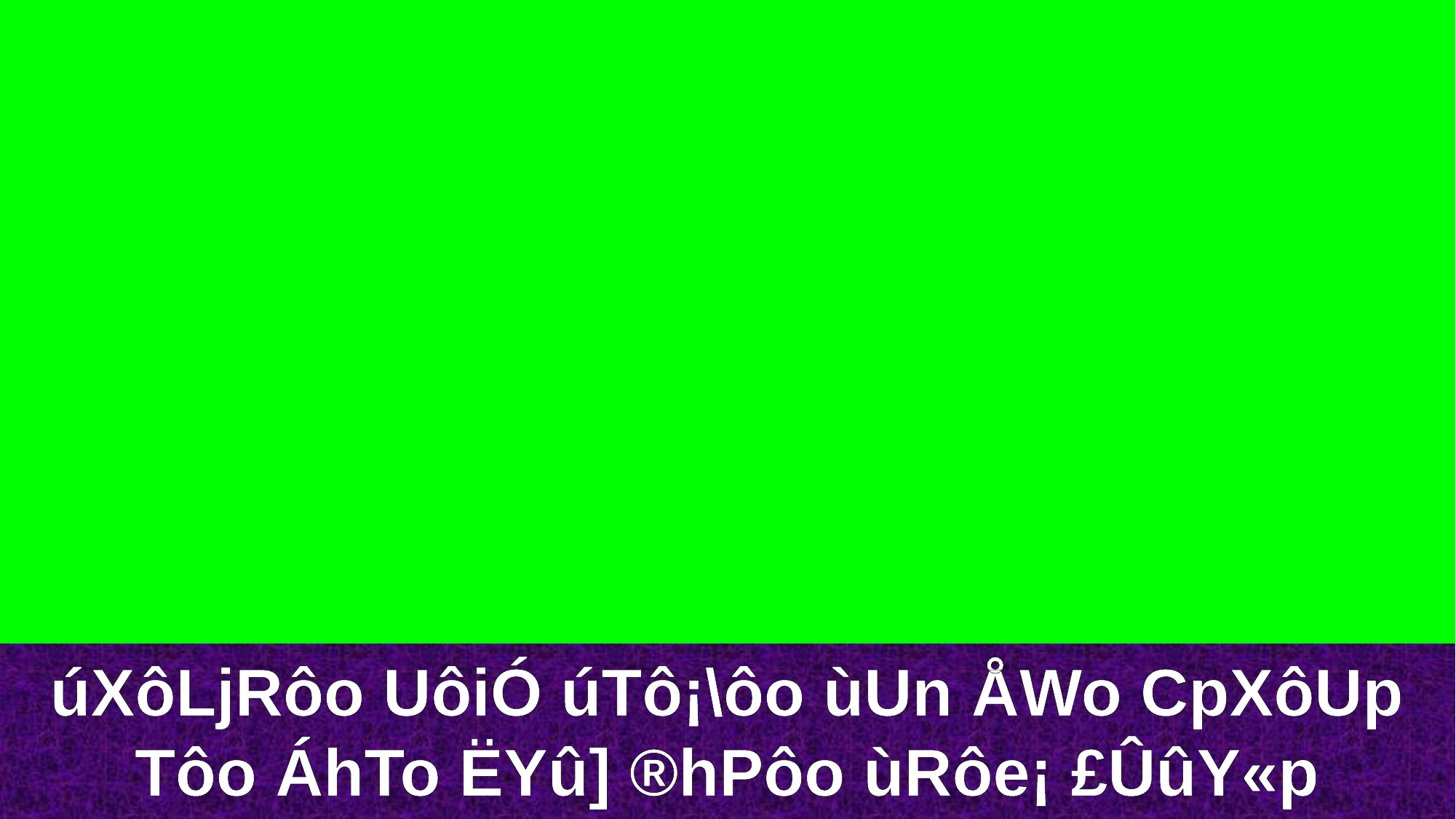

úXôLjRôo UôiÓ úTô¡\ôo ùUn ÅWo CpXôUp
Tôo ÁhTo ËYû] ®hPôo ùRôe¡ £ÛûY«p